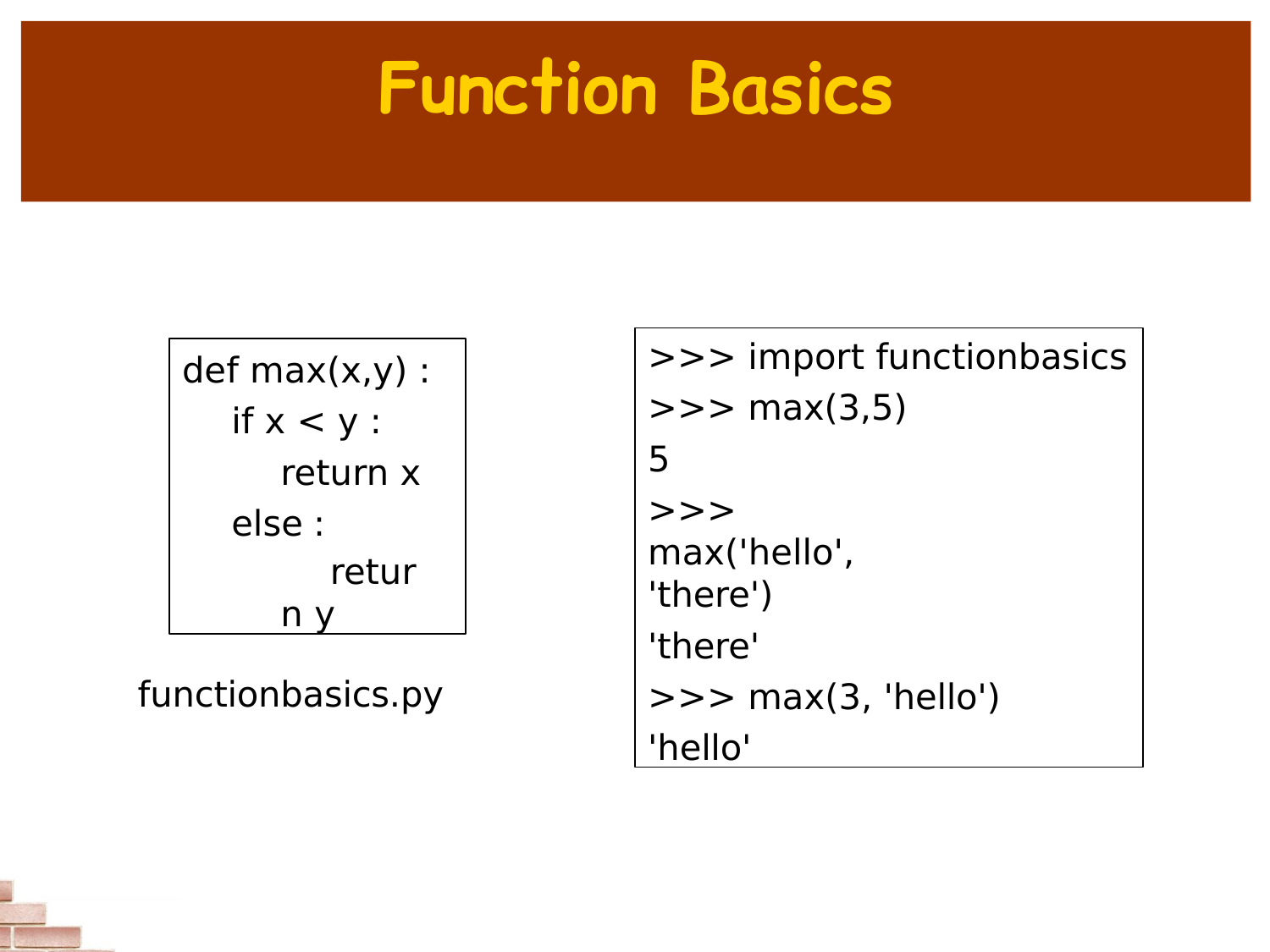

# Function Basics
>>> import functionbasics
>>> max(3,5) 5
>>> max('hello', 'there')
'there'
>>> max(3, 'hello') 'hello'
def max(x,y) : if x < y :
return x else :
return y
functionbasics.py